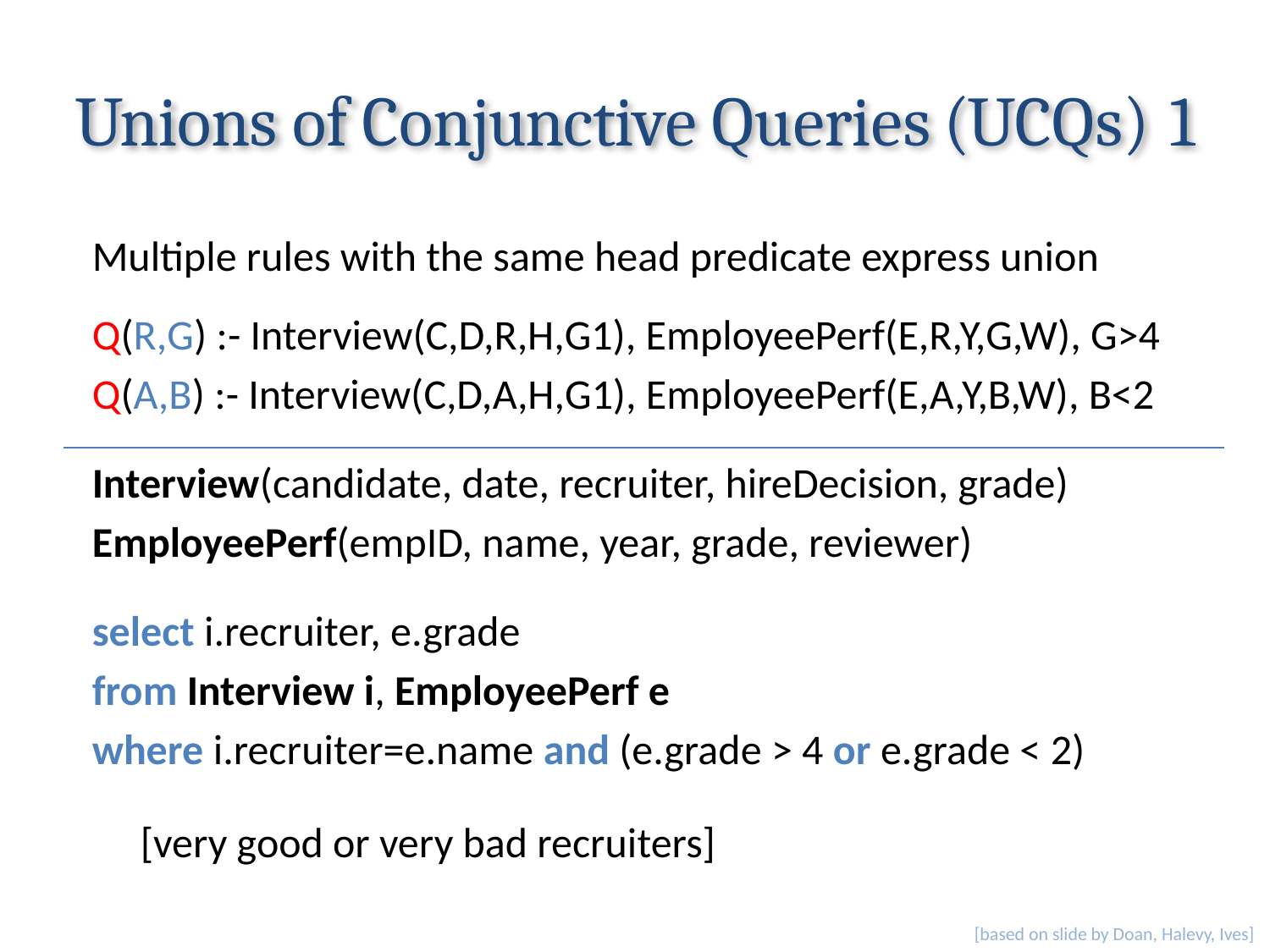

# Unions of Conjunctive Queries (UCQs) 1
Multiple rules with the same head predicate express union

Q(R,G) :- Interview(C,D,R,H,G1), EmployeePerf(E,R,Y,G,W), G>4
Q(A,B) :- Interview(C,D,A,H,G1), EmployeePerf(E,A,Y,B,W), B<2

Interview(candidate, date, recruiter, hireDecision, grade)
EmployeePerf(empID, name, year, grade, reviewer)

select i.recruiter, e.grade
from Interview i, EmployeePerf e
where i.recruiter=e.name and (e.grade > 4 or e.grade < 2)

      [very good or very bad recruiters]

[based on slide by Doan, Halevy, Ives]